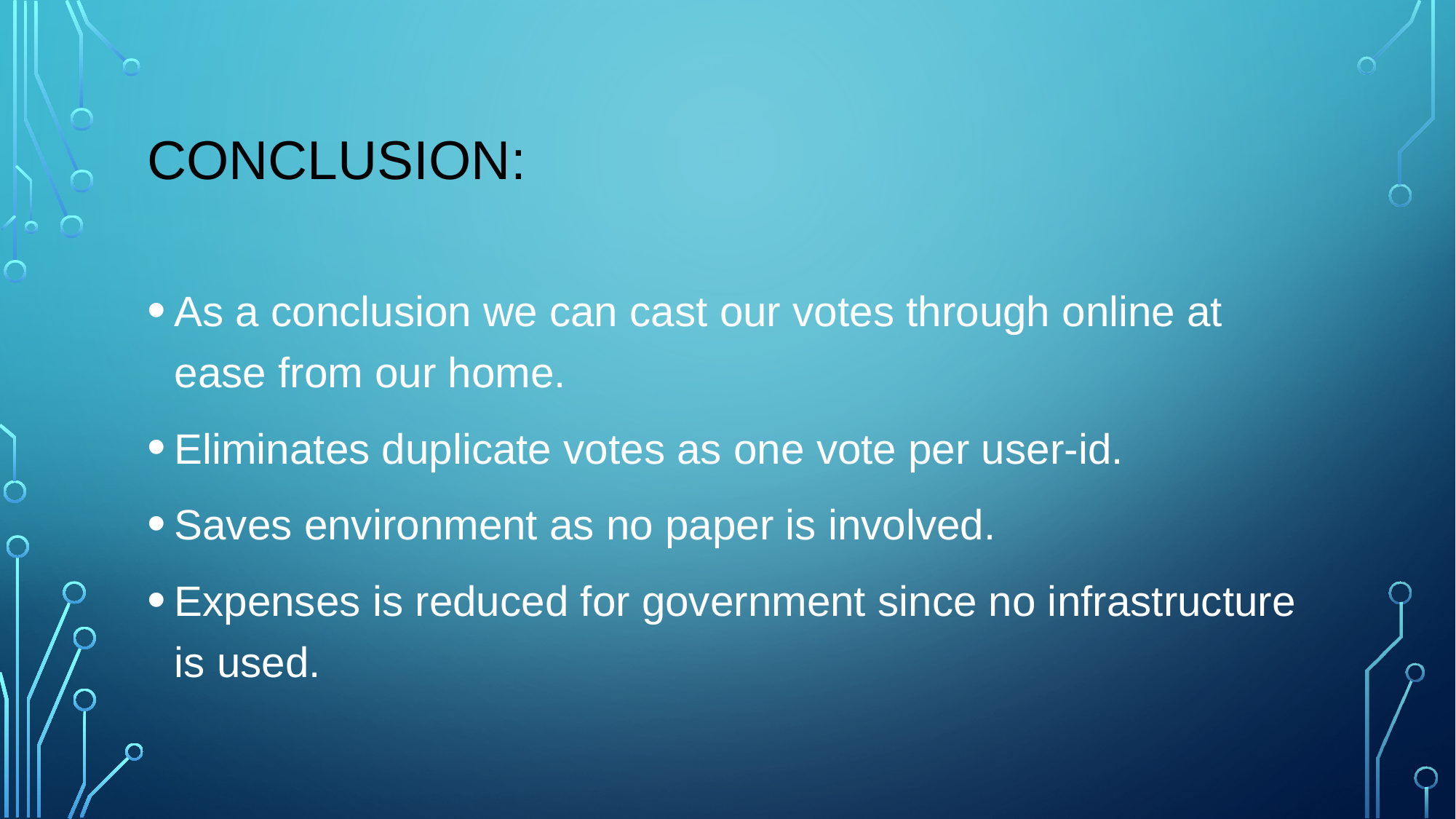

# Conclusion:
As a conclusion we can cast our votes through online at ease from our home.
Eliminates duplicate votes as one vote per user-id.
Saves environment as no paper is involved.
Expenses is reduced for government since no infrastructure is used.